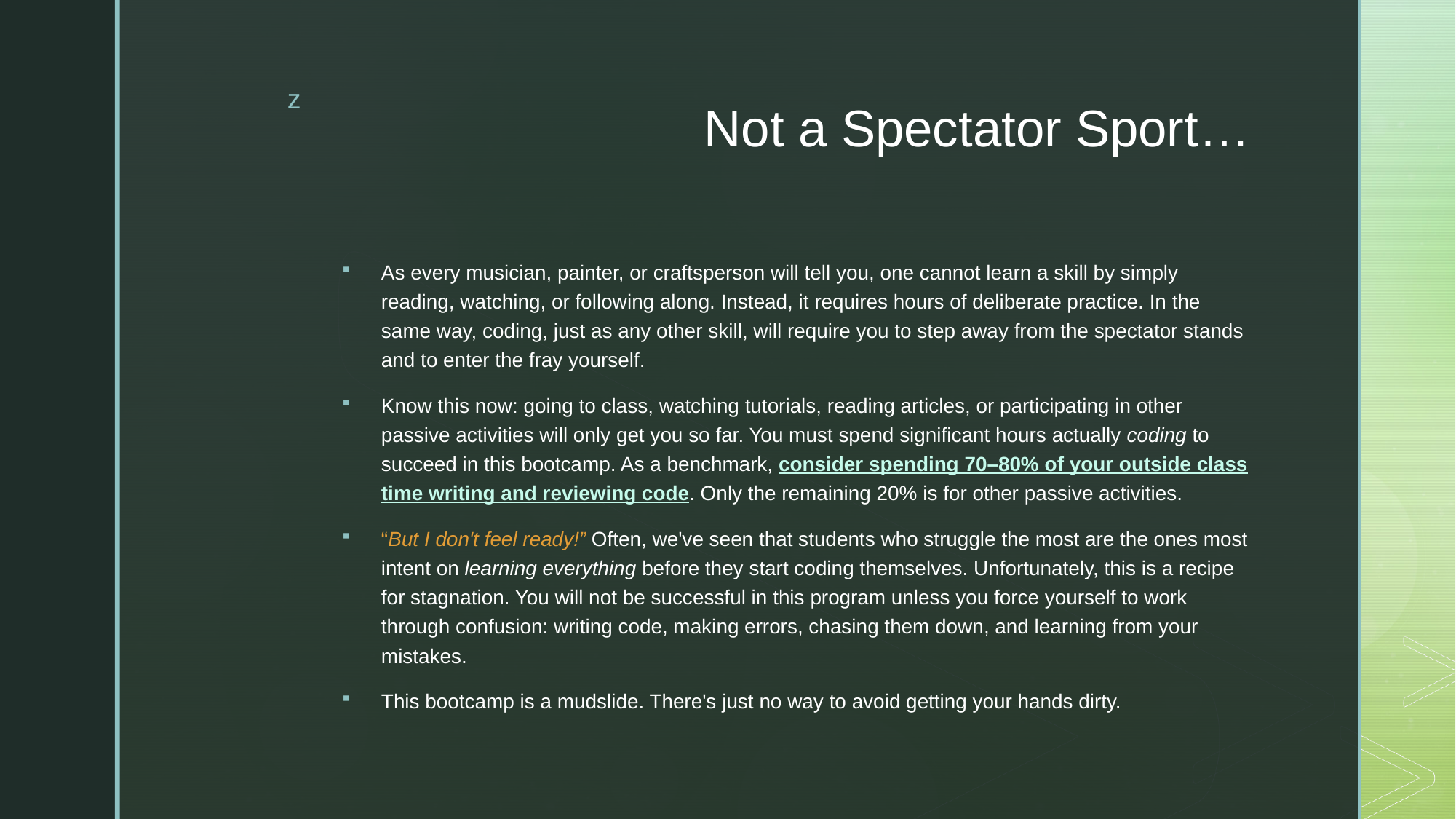

# Not a Spectator Sport…
As every musician, painter, or craftsperson will tell you, one cannot learn a skill by simply reading, watching, or following along. Instead, it requires hours of deliberate practice. In the same way, coding, just as any other skill, will require you to step away from the spectator stands and to enter the fray yourself.
Know this now: going to class, watching tutorials, reading articles, or participating in other passive activities will only get you so far. You must spend significant hours actually coding to succeed in this bootcamp. As a benchmark, consider spending 70–80% of your outside class time writing and reviewing code. Only the remaining 20% is for other passive activities.
“But I don't feel ready!” Often, we've seen that students who struggle the most are the ones most intent on learning everything before they start coding themselves. Unfortunately, this is a recipe for stagnation. You will not be successful in this program unless you force yourself to work through confusion: writing code, making errors, chasing them down, and learning from your mistakes.
This bootcamp is a mudslide. There's just no way to avoid getting your hands dirty.